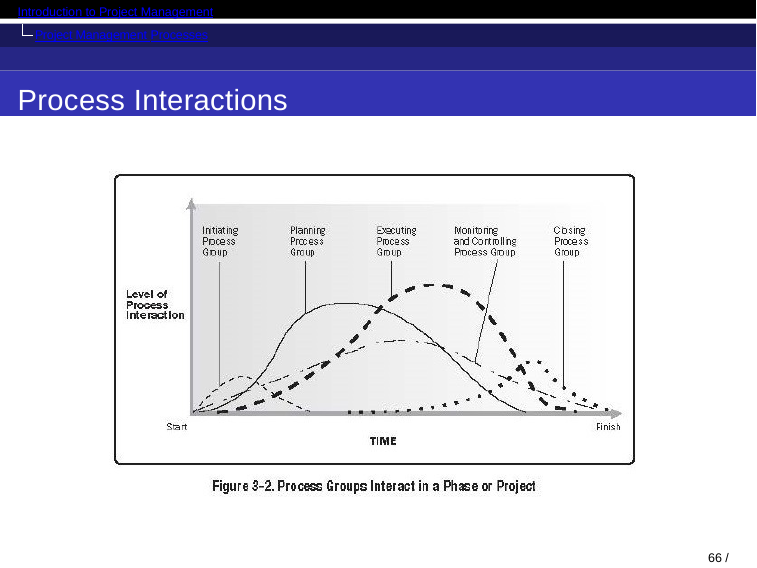

Introduction to Project Management

Project Management Processes

Process Interactions

66 / 71